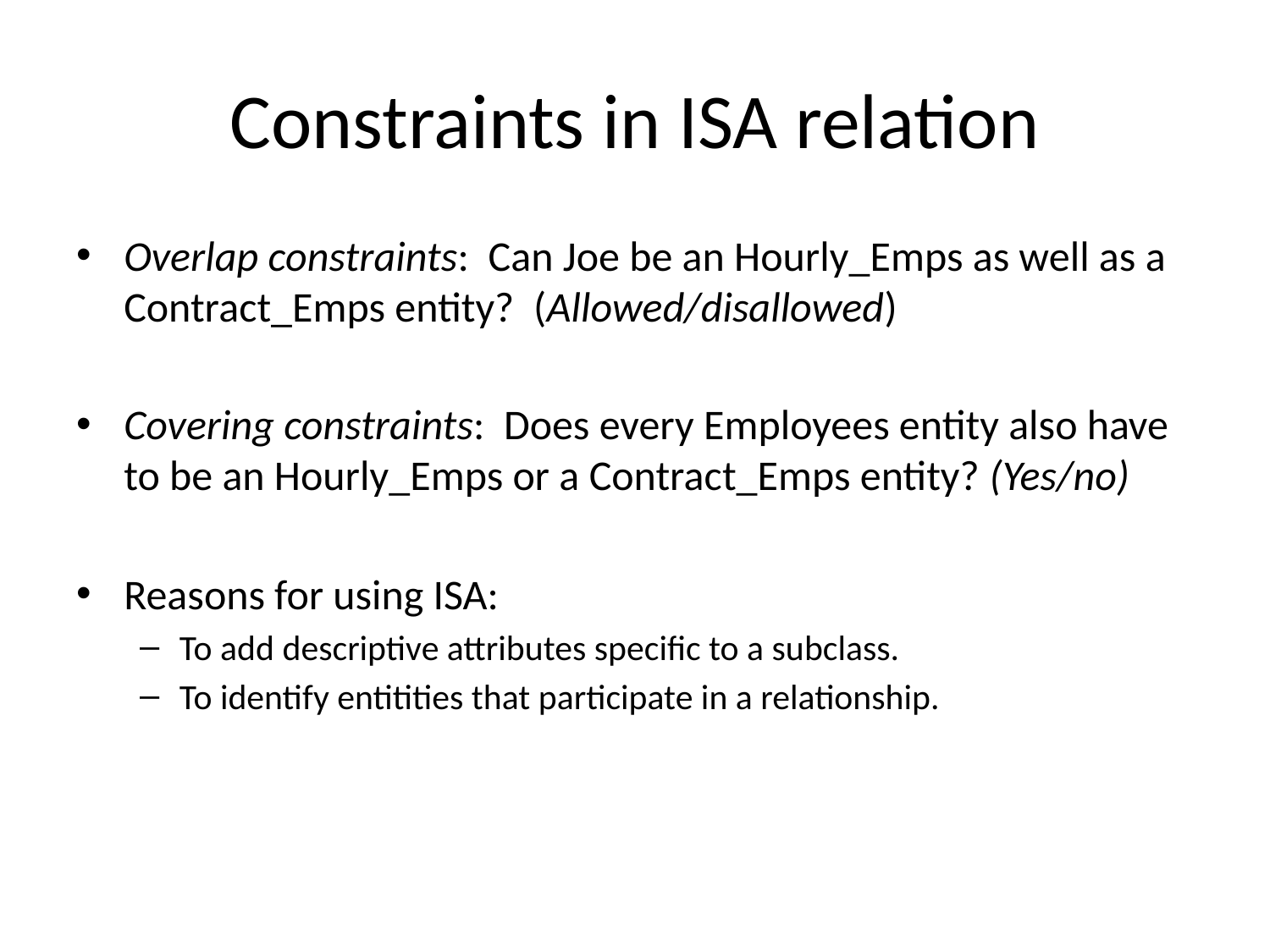

# Constraints in ISA relation
Overlap constraints:  Can Joe be an Hourly_Emps as well as a Contract_Emps entity?  (Allowed/disallowed)

Covering constraints:  Does every Employees entity also have to be an Hourly_Emps or a Contract_Emps entity? (Yes/no)

Reasons for using ISA:
To add descriptive attributes specific to a subclass.
To identify entitities that participate in a relationship.